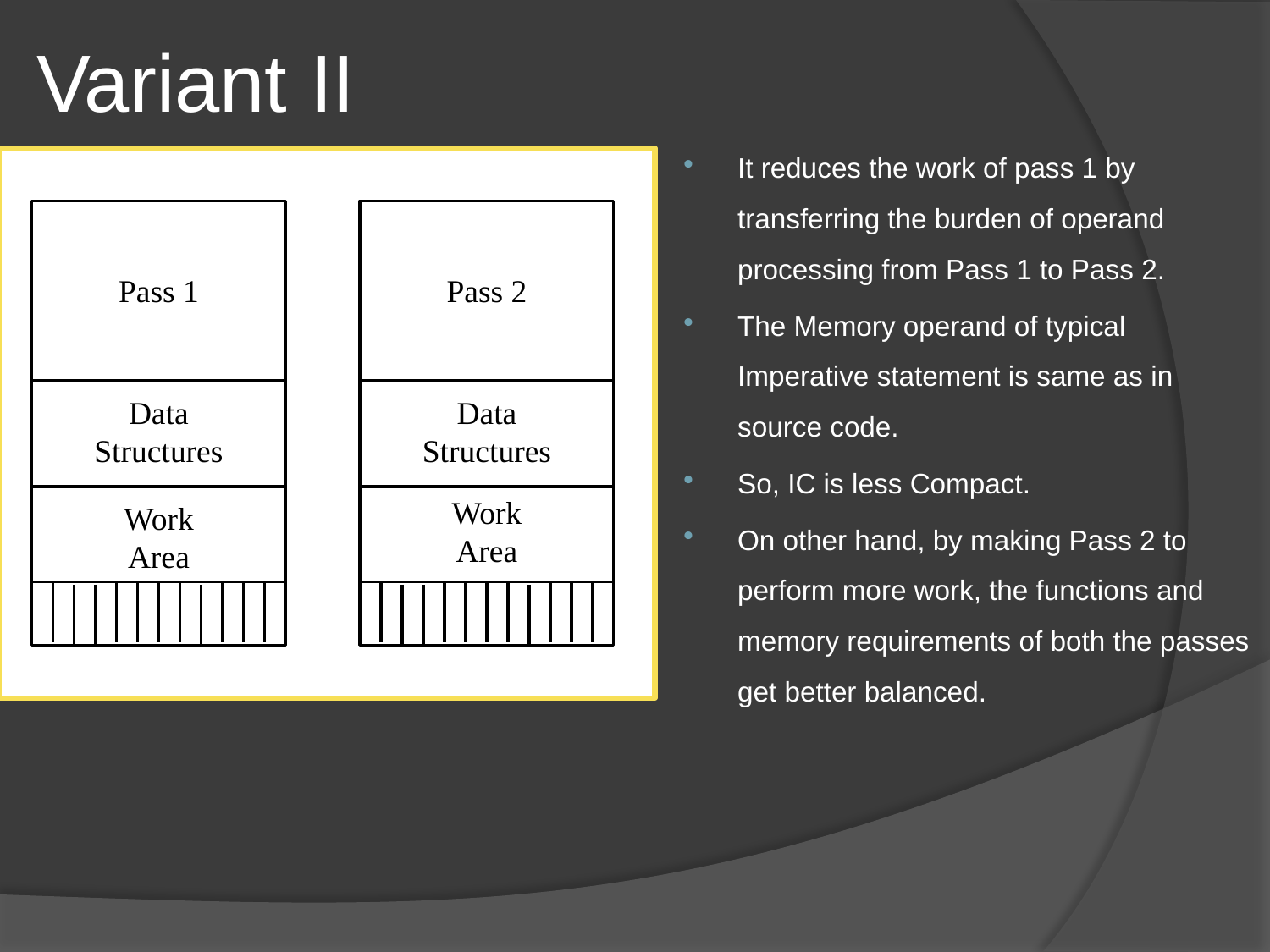

# Variant II
It reduces the work of pass 1 by transferring the burden of operand processing from Pass 1 to Pass 2.
The Memory operand of typical Imperative statement is same as in source code.
So, IC is less Compact.
On other hand, by making Pass 2 to perform more work, the functions and memory requirements of both the passes get better balanced.

Pass 1
Pass 2
Data
Structures
Data
Structures
Work
Area
Work
Area